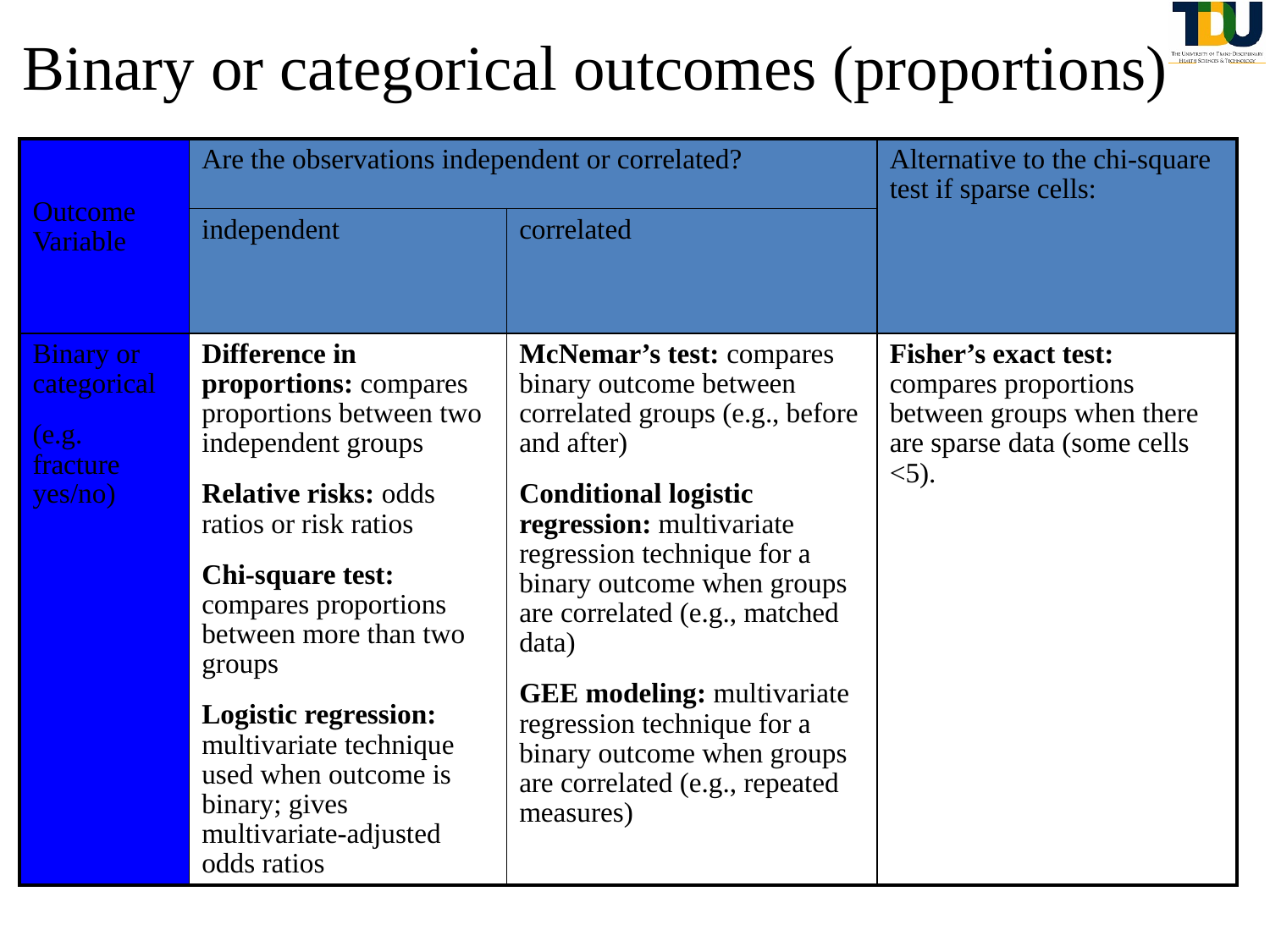

# Binary or categorical outcomes (proportions)
| Outcome Variable | Are the observations independent or correlated? |  | Alternative to the chi-square test if sparse cells: |
| --- | --- | --- | --- |
|  | independent | correlated |  |
| Binary or categorical (e.g. fracture yes/no) | Difference in proportions: compares proportions between two independent groups Relative risks: odds ratios or risk ratios Chi-square test: compares proportions between more than two groups Logistic regression: multivariate technique used when outcome is binary; gives multivariate-adjusted odds ratios | McNemar’s test: compares binary outcome between correlated groups (e.g., before and after) Conditional logistic regression: multivariate regression technique for a binary outcome when groups are correlated (e.g., matched data) GEE modeling: multivariate regression technique for a binary outcome when groups are correlated (e.g., repeated measures) | Fisher’s exact test: compares proportions between groups when there are sparse data (some cells <5). |